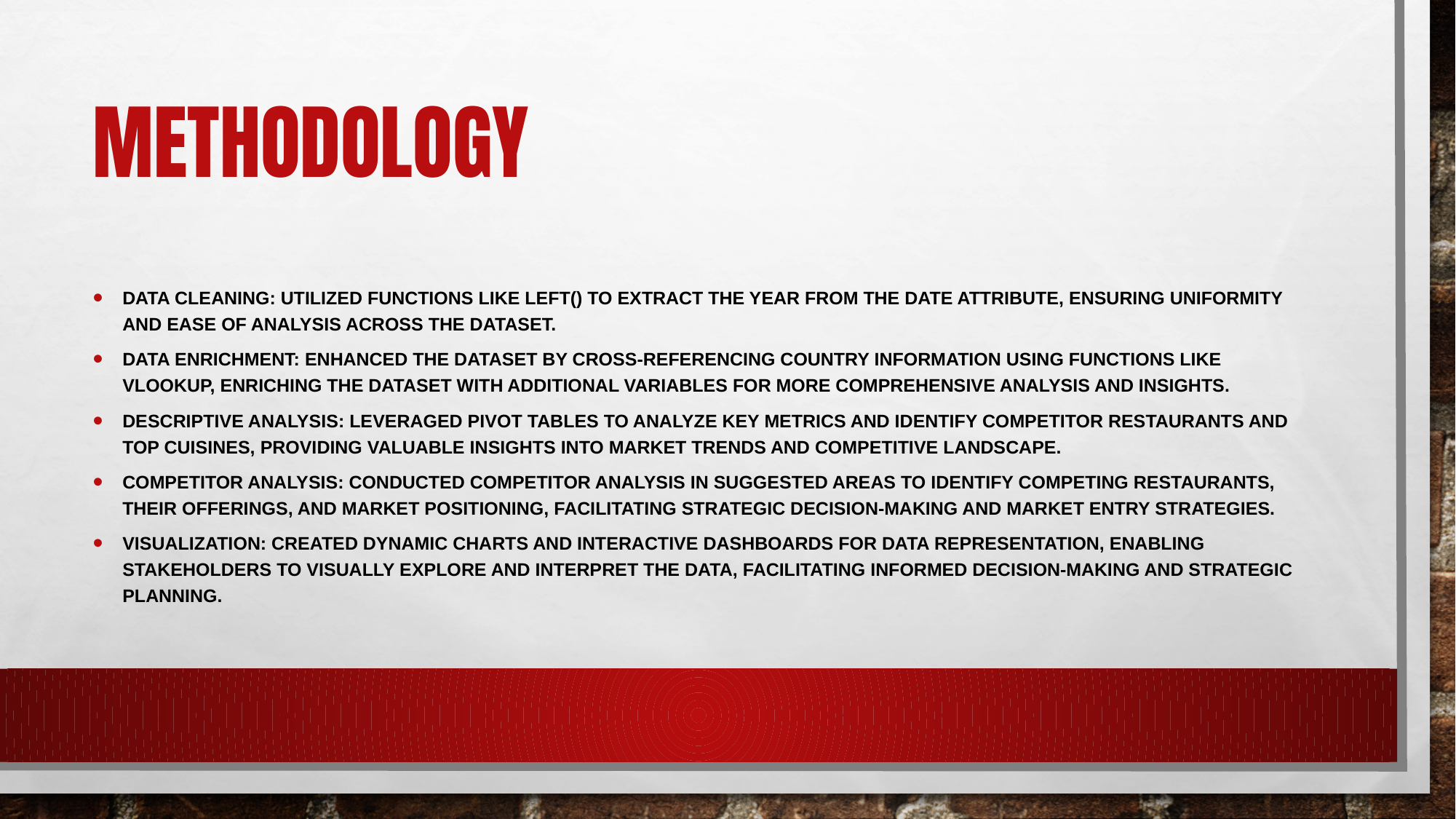

# Methodology
Data Cleaning: Utilized functions like LEFT() to extract the year from the date attribute, ensuring uniformity and ease of analysis across the dataset.
Data Enrichment: Enhanced the dataset by cross-referencing country information using functions like VLOOKUP, enriching the dataset with additional variables for more comprehensive analysis and insights.
Descriptive Analysis: Leveraged Pivot Tables to analyze key metrics and identify competitor restaurants and top cuisines, providing valuable insights into market trends and competitive landscape.
Competitor Analysis: Conducted competitor analysis in suggested areas to identify competing restaurants, their offerings, and market positioning, facilitating strategic decision-making and market entry strategies.
Visualization: Created dynamic charts and interactive dashboards for data representation, enabling stakeholders to visually explore and interpret the data, facilitating informed decision-making and strategic planning.